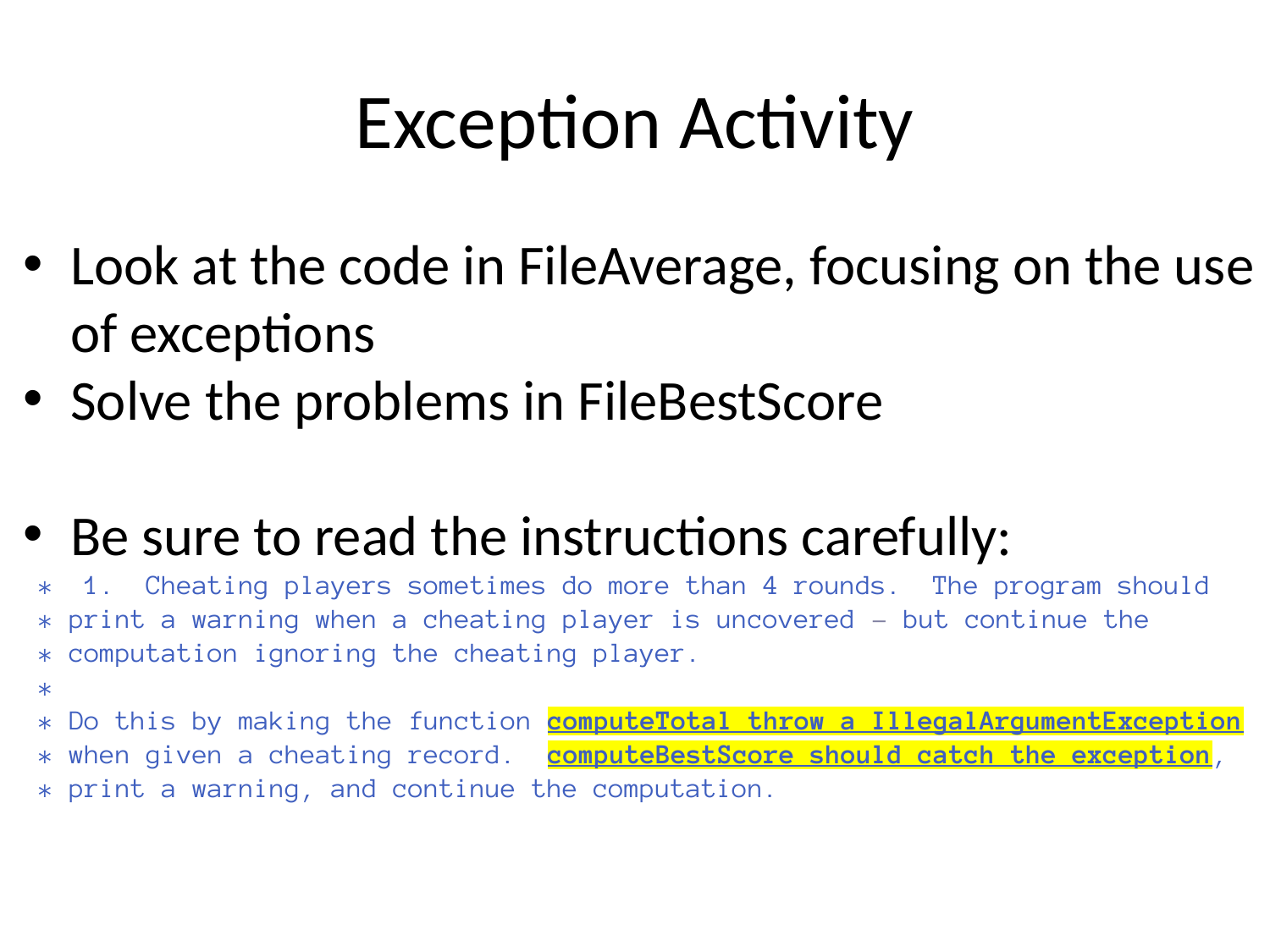

Exception Activity
Look at the code in FileAverage, focusing on the use of exceptions
Solve the problems in FileBestScore

Be sure to read the instructions carefully:
 *  1.  Cheating players sometimes do more than 4 rounds.  The program should
 * print a warning when a cheating player is uncovered - but continue the
 * computation ignoring the cheating player.
 *
 * Do this by making the function computeTotal throw a IllegalArgumentException
 * when given a cheating record.  computeBestScore should catch the exception,
 * print a warning, and continue the computation.